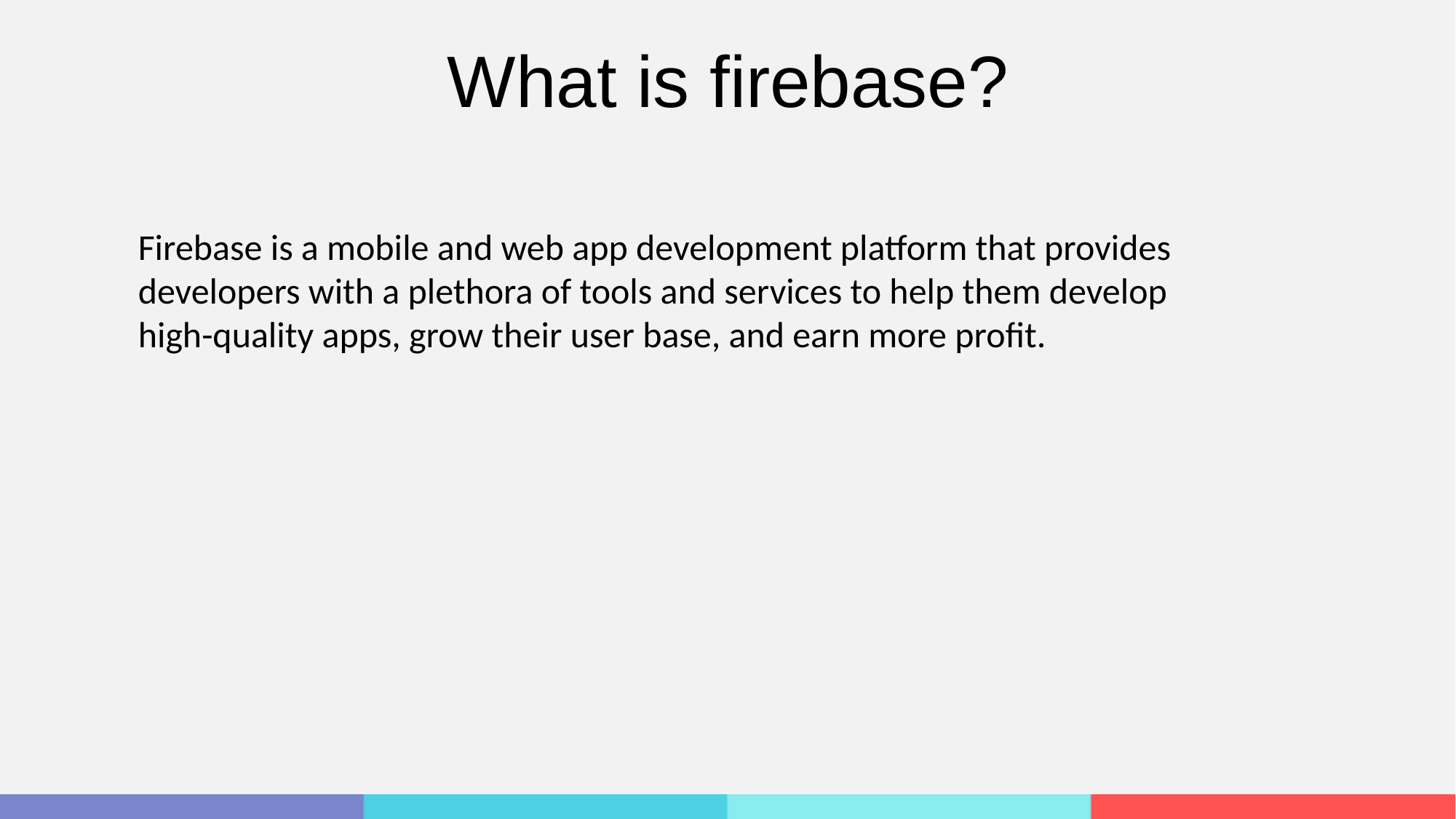

# What is firebase?
Firebase is a mobile and web app development platform that provides developers with a plethora of tools and services to help them develop high-quality apps, grow their user base, and earn more profit.